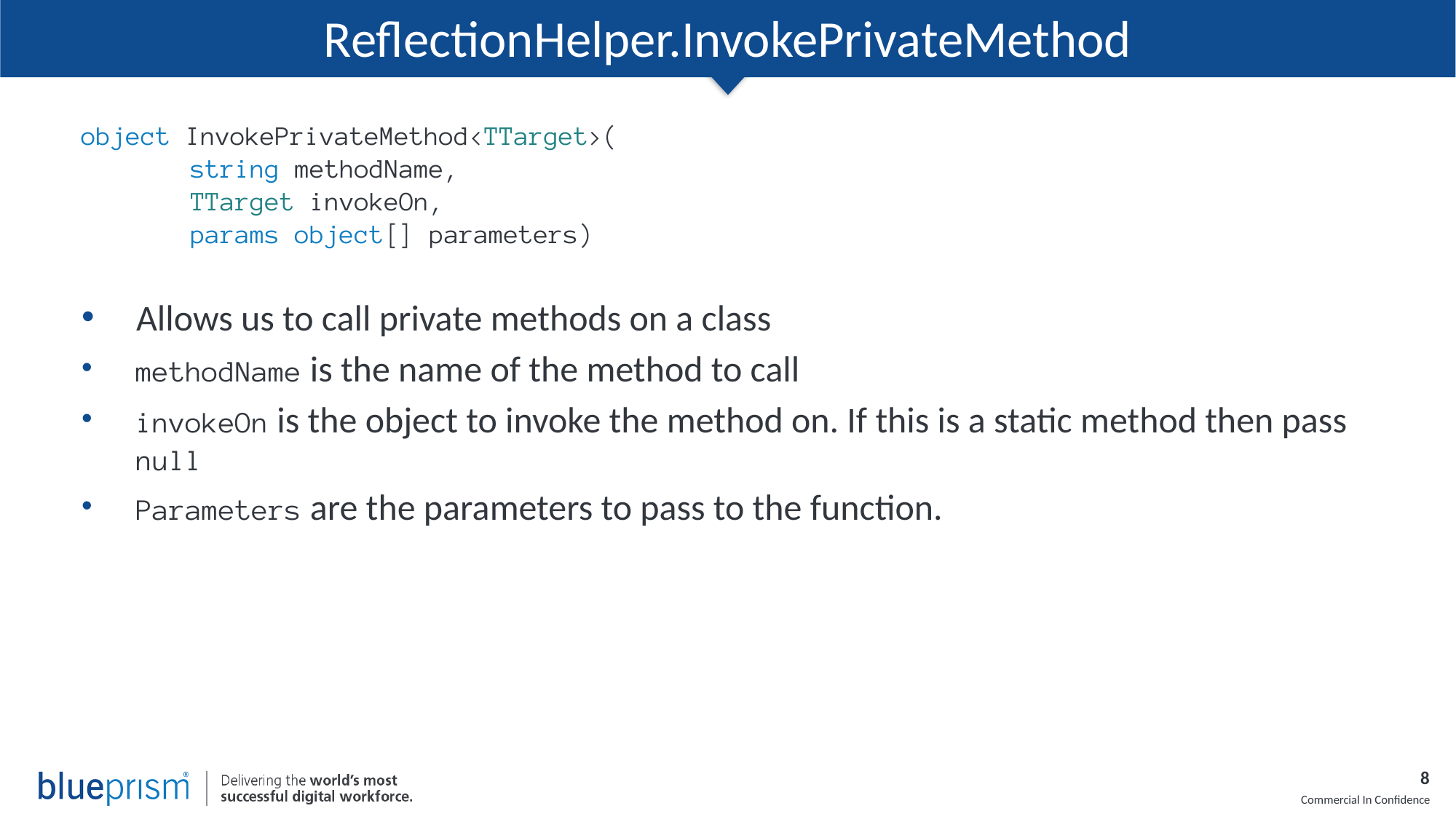

# ReflectionHelper.InvokePrivateMethod
object InvokePrivateMethod<TTarget>(
	string methodName,
	TTarget invokeOn,
	params object[] parameters)

Allows us to call private methods on a class
methodName is the name of the method to call
invokeOn is the object to invoke the method on. If this is a static method then pass null
Parameters are the parameters to pass to the function.
8